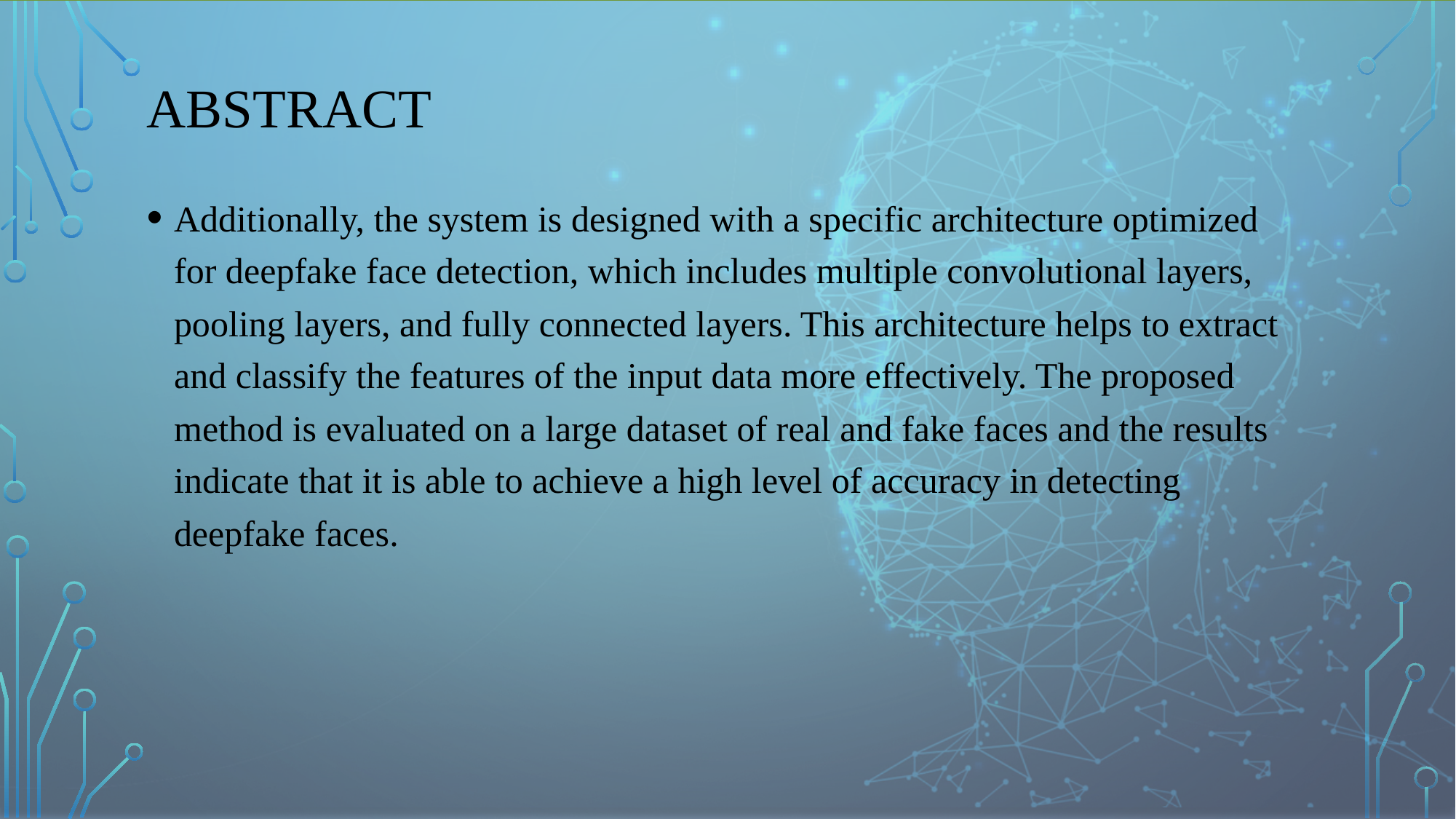

# ABSTRACT
Additionally, the system is designed with a specific architecture optimized for deepfake face detection, which includes multiple convolutional layers, pooling layers, and fully connected layers. This architecture helps to extract and classify the features of the input data more effectively. The proposed method is evaluated on a large dataset of real and fake faces and the results indicate that it is able to achieve a high level of accuracy in detecting deepfake faces.